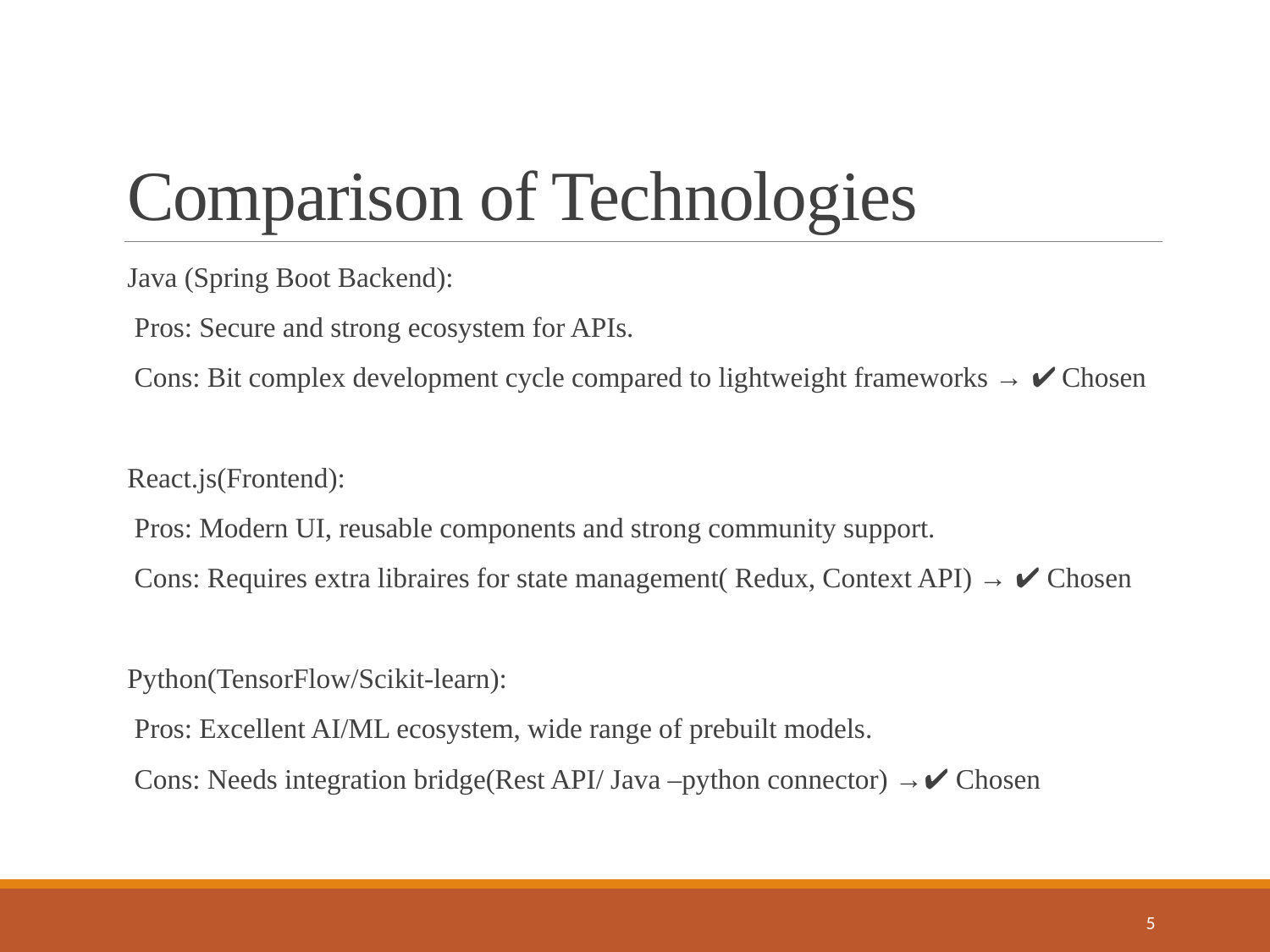

# Comparison of Technologies
Java (Spring Boot Backend):
 Pros: Secure and strong ecosystem for APIs.
 Cons: Bit complex development cycle compared to lightweight frameworks → ✔️ Chosen

React.js(Frontend):
 Pros: Modern UI, reusable components and strong community support.
 Cons: Requires extra libraires for state management( Redux, Context API) → ✔️ Chosen

Python(TensorFlow/Scikit-learn):
 Pros: Excellent AI/ML ecosystem, wide range of prebuilt models.
 Cons: Needs integration bridge(Rest API/ Java –python connector) →✔️ Chosen
5